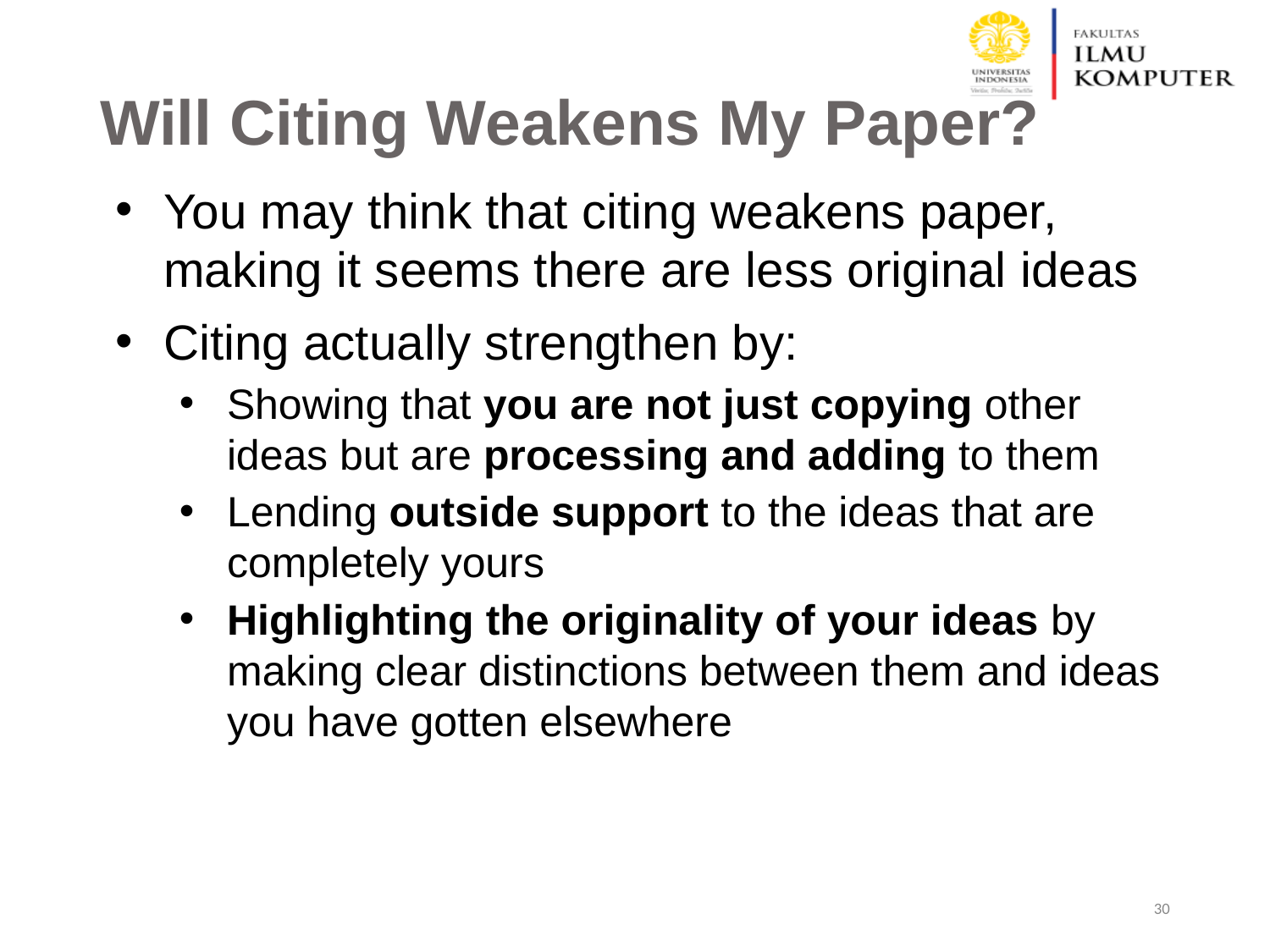

# Will Citing Weakens My Paper?
You may think that citing weakens paper, making it seems there are less original ideas
Citing actually strengthen by:
Showing that you are not just copying other ideas but are processing and adding to them
Lending outside support to the ideas that are completely yours
Highlighting the originality of your ideas by making clear distinctions between them and ideas you have gotten elsewhere

30